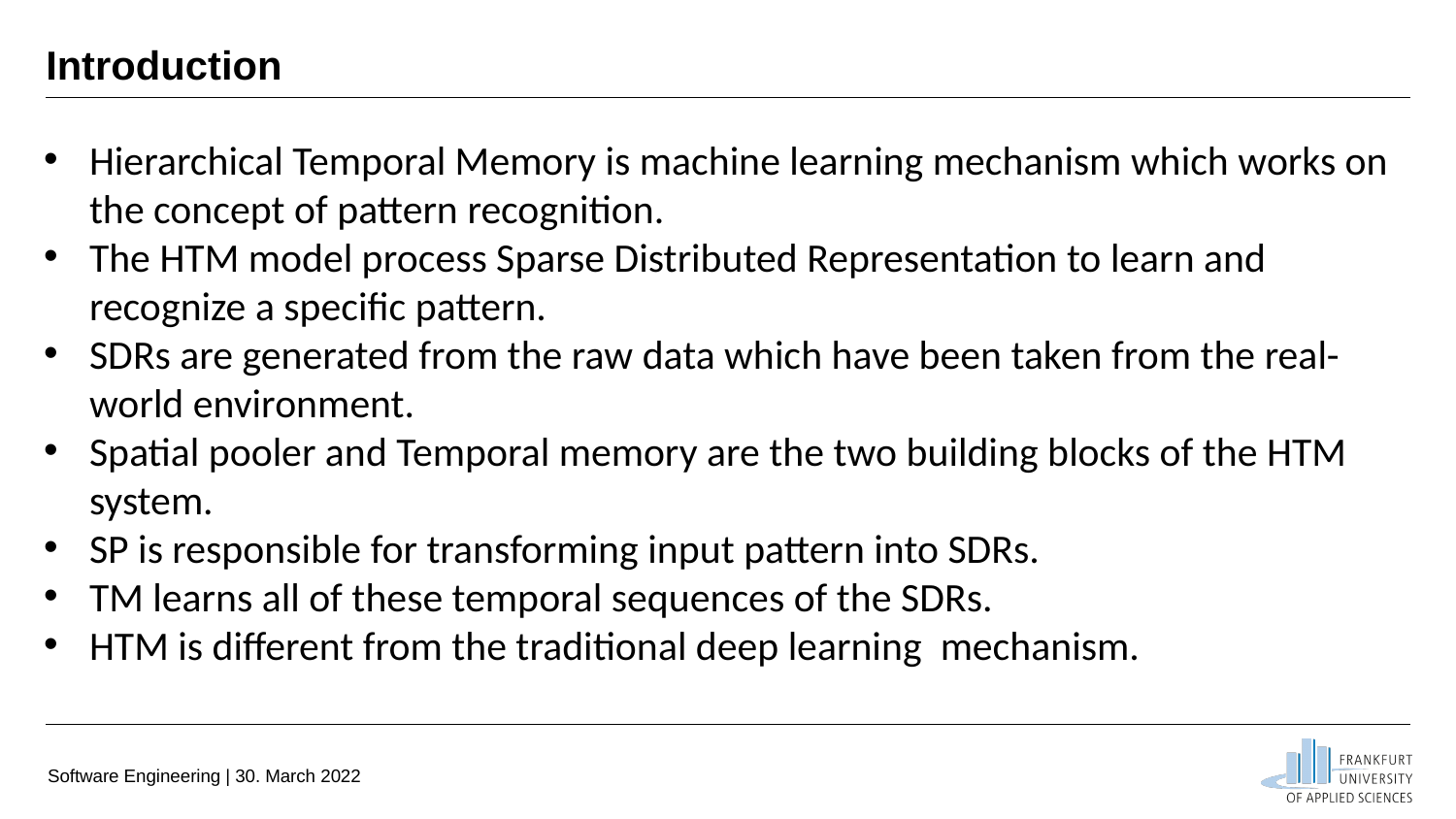

Introduction
Hierarchical Temporal Memory is machine learning mechanism which works on the concept of pattern recognition.
The HTM model process Sparse Distributed Representation to learn and recognize a specific pattern.
SDRs are generated from the raw data which have been taken from the real- world environment.
Spatial pooler and Temporal memory are the two building blocks of the HTM system.
SP is responsible for transforming input pattern into SDRs.
TM learns all of these temporal sequences of the SDRs.
HTM is different from the traditional deep learning  mechanism.

Software Engineering | 30. March 2022